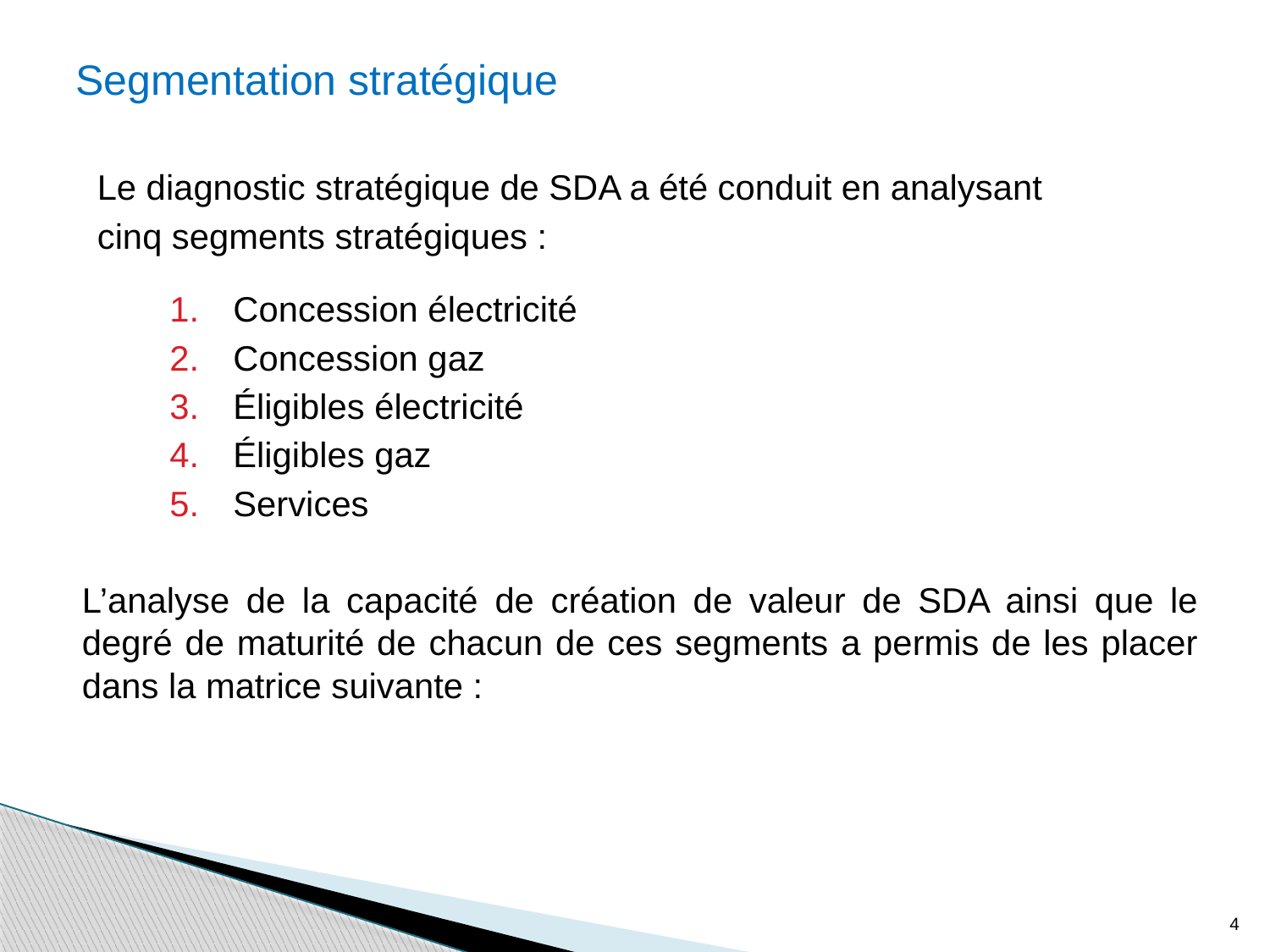

# Segmentation stratégique
Le diagnostic stratégique de SDA a été conduit en analysant
cinq segments stratégiques :

Concession électricité
Concession gaz
Éligibles électricité
Éligibles gaz
Services

L’analyse de la capacité de création de valeur de SDA ainsi que le degré de maturité de chacun de ces segments a permis de les placer dans la matrice suivante :
4